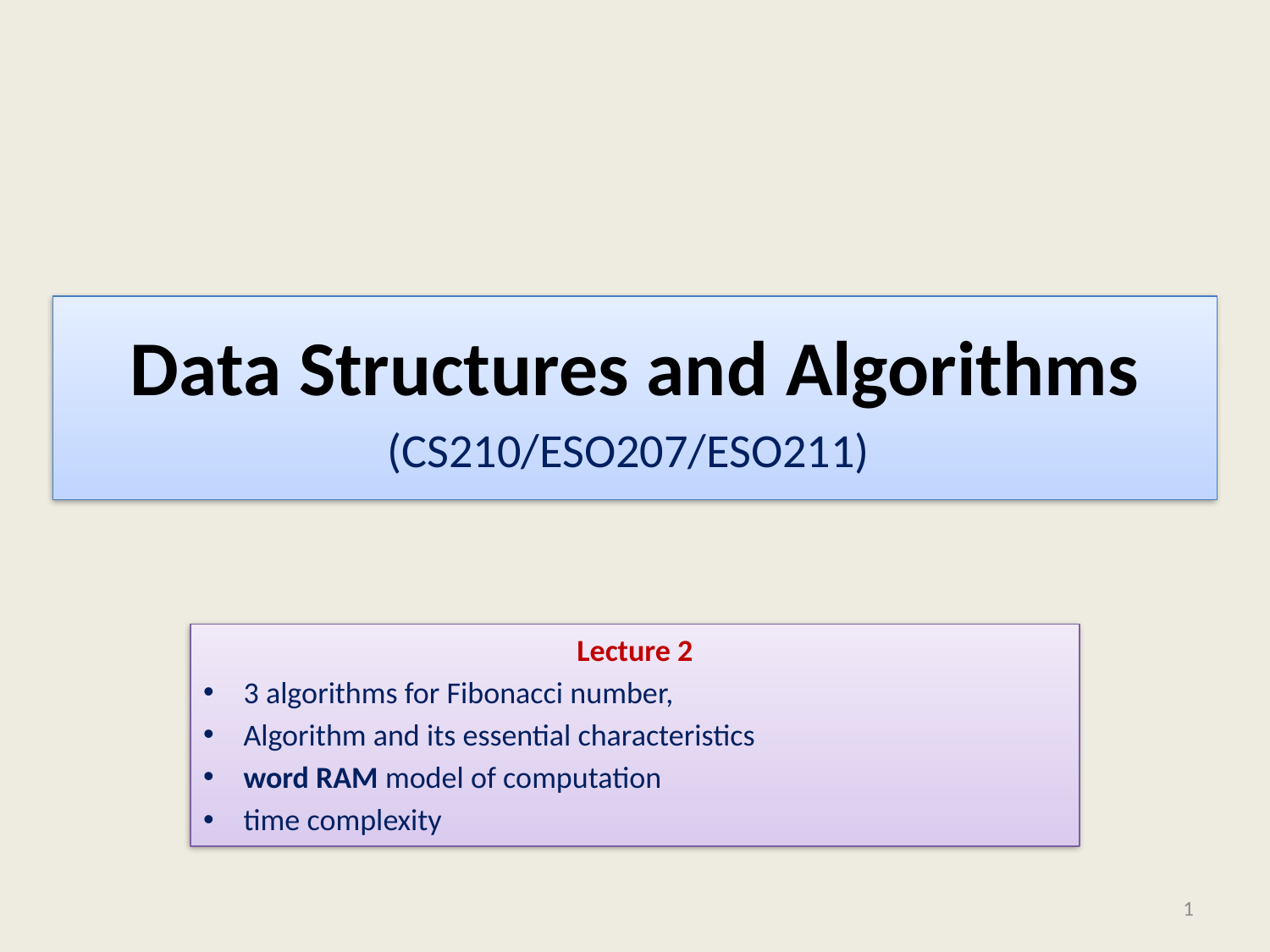

# Data Structures and Algorithms (CS210/ESO207/ESO211)
Lecture 2
3 algorithms for Fibonacci number,
Algorithm and its essential characteristics
word RAM model of computation
time complexity
1